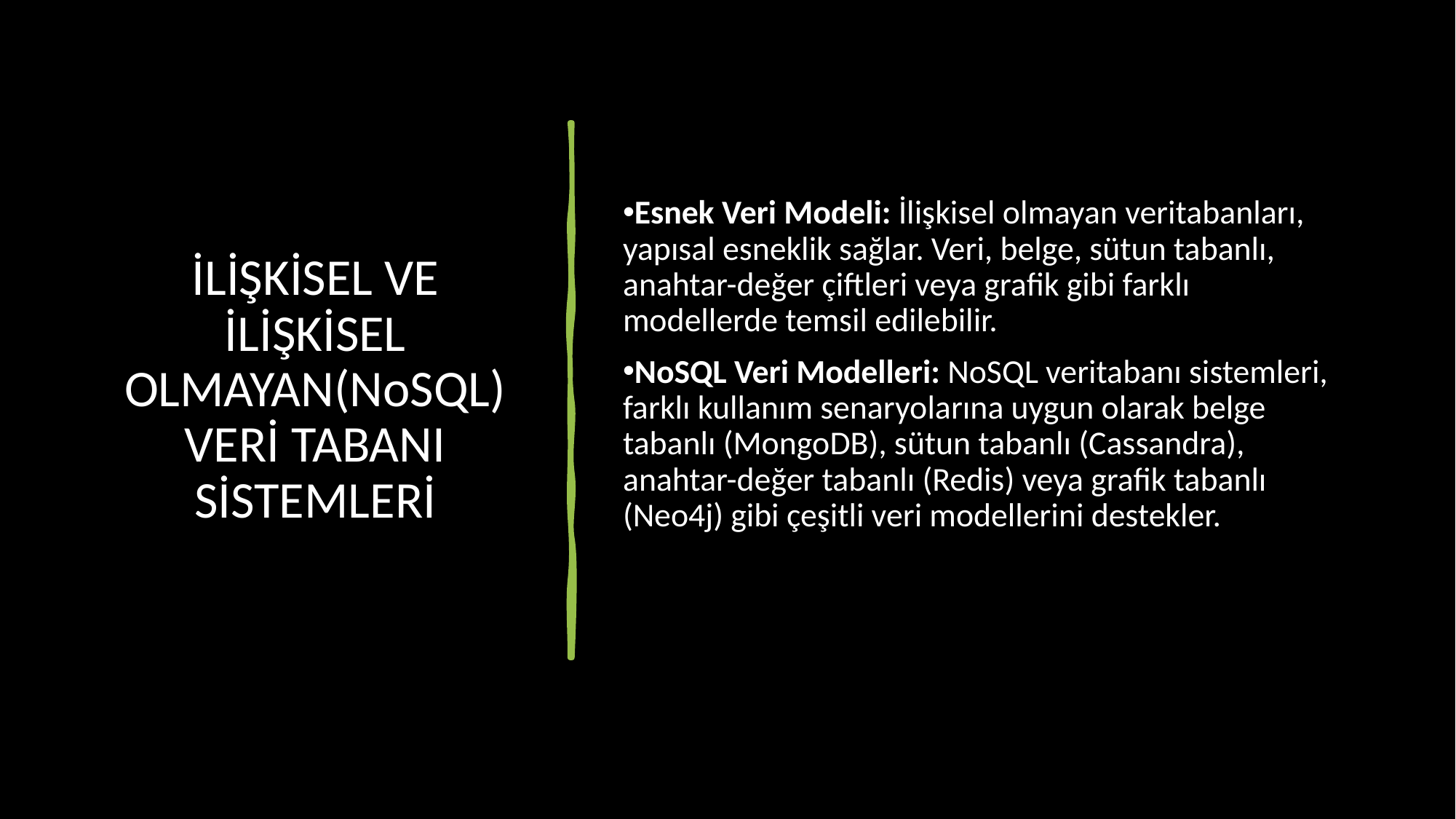

# İLİŞKİSEL VE İLİŞKİSEL OLMAYAN(NoSQL) VERİ TABANI SİSTEMLERİ
Esnek Veri Modeli: İlişkisel olmayan veritabanları, yapısal esneklik sağlar. Veri, belge, sütun tabanlı, anahtar-değer çiftleri veya grafik gibi farklı modellerde temsil edilebilir.
NoSQL Veri Modelleri: NoSQL veritabanı sistemleri, farklı kullanım senaryolarına uygun olarak belge tabanlı (MongoDB), sütun tabanlı (Cassandra), anahtar-değer tabanlı (Redis) veya grafik tabanlı (Neo4j) gibi çeşitli veri modellerini destekler.